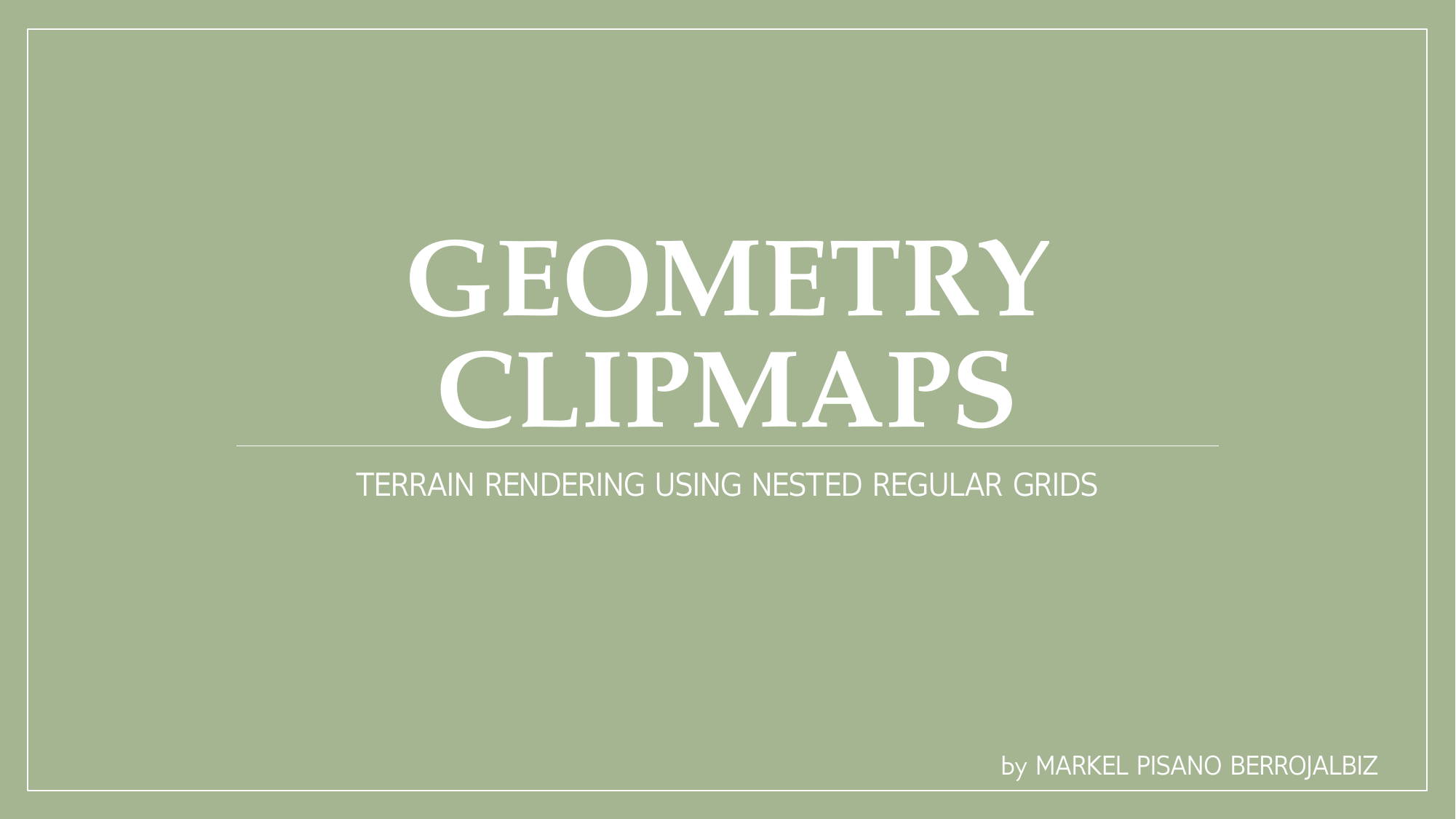

# GEOMETRY CLIPMAPS
TERRAIN RENDERING USING NESTED REGULAR GRIDS
by MARKEL PISANO BERROJALBIZ